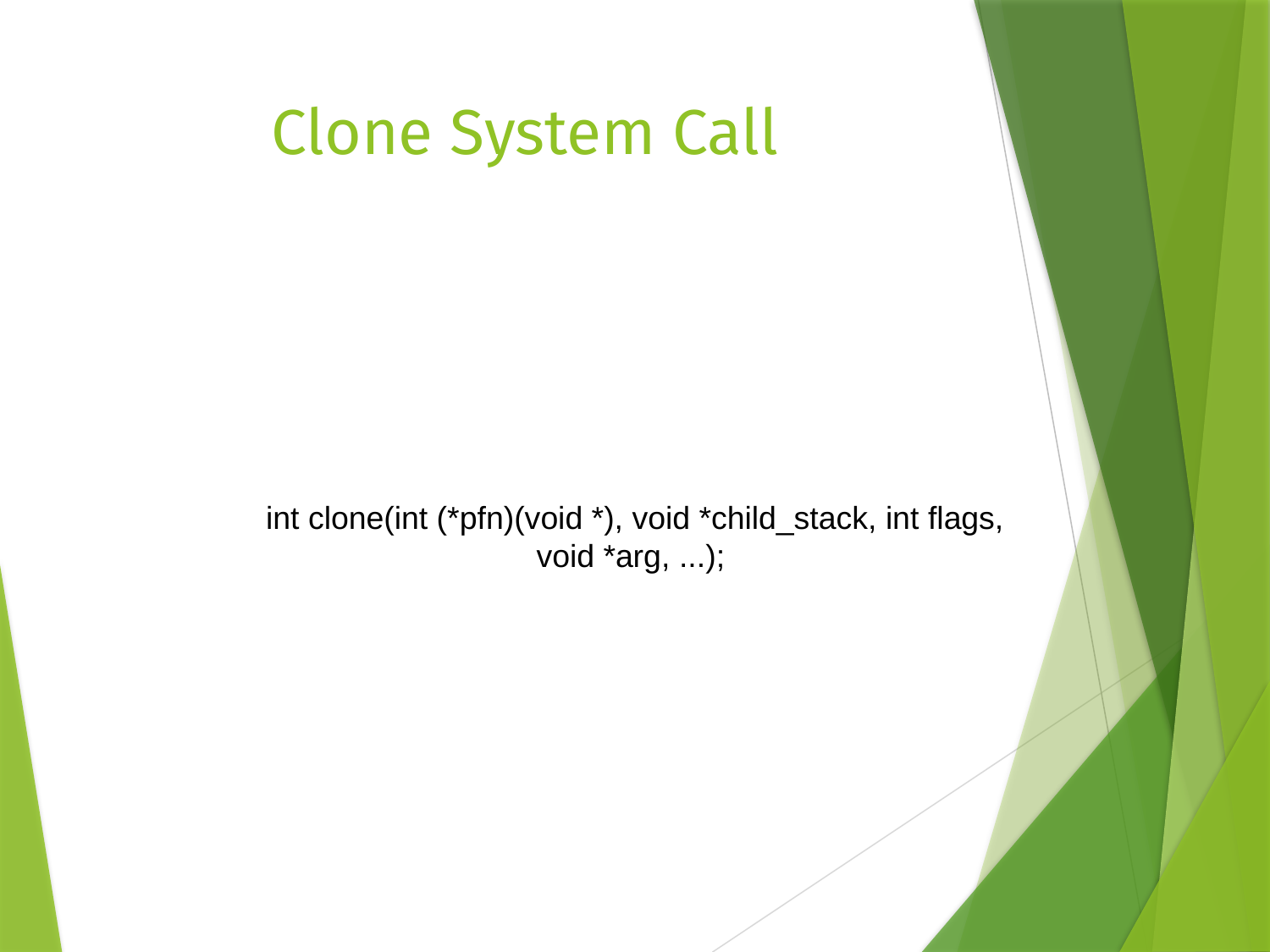

# Clone System Call
int clone(int (*pfn)(void *), void *child_stack, int flags, void *arg, ...);